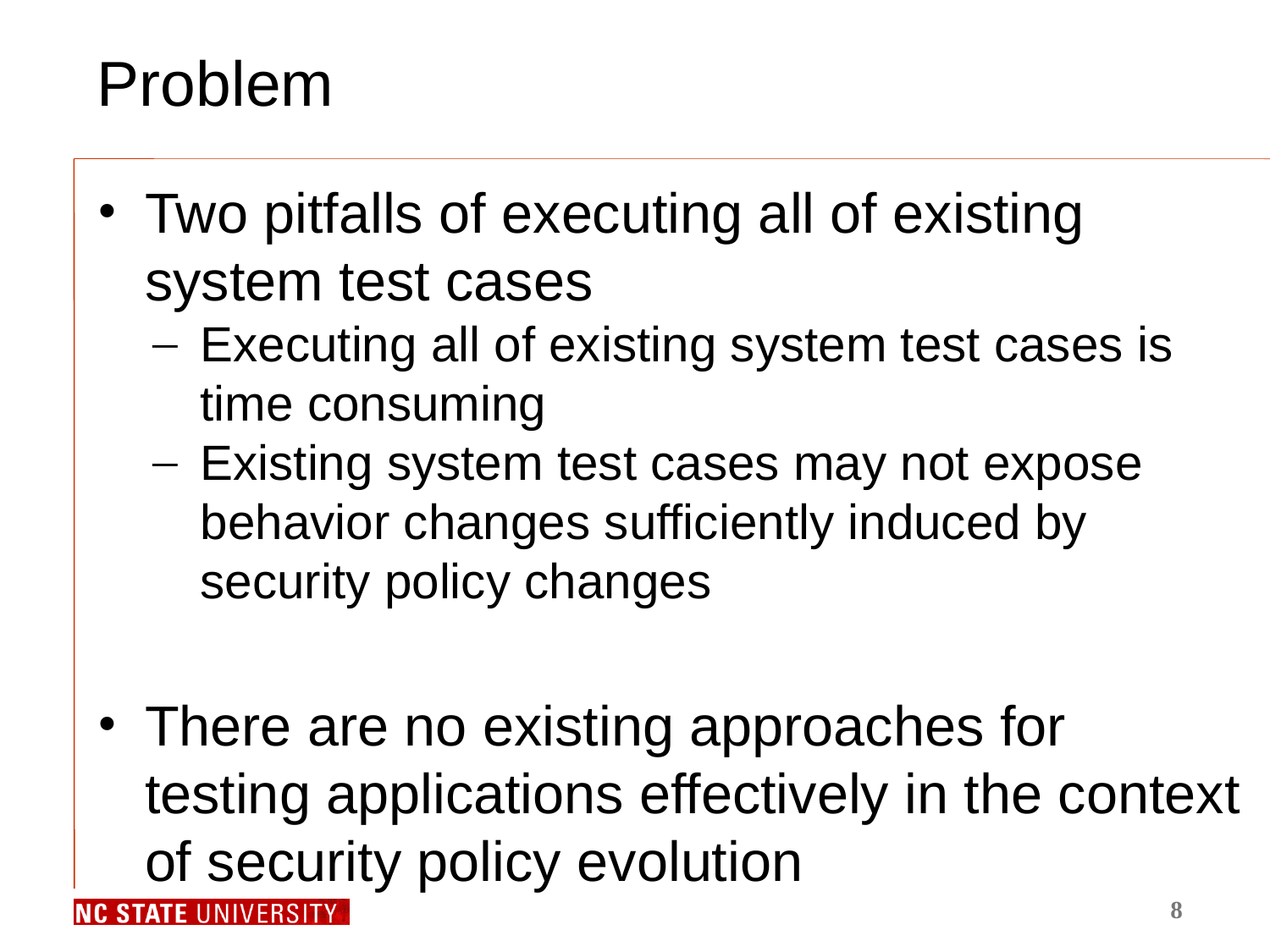

# Problem
Two pitfalls of executing all of existing system test cases
Executing all of existing system test cases is time consuming
Existing system test cases may not expose behavior changes sufficiently induced by security policy changes

There are no existing approaches for testing applications effectively in the context of security policy evolution